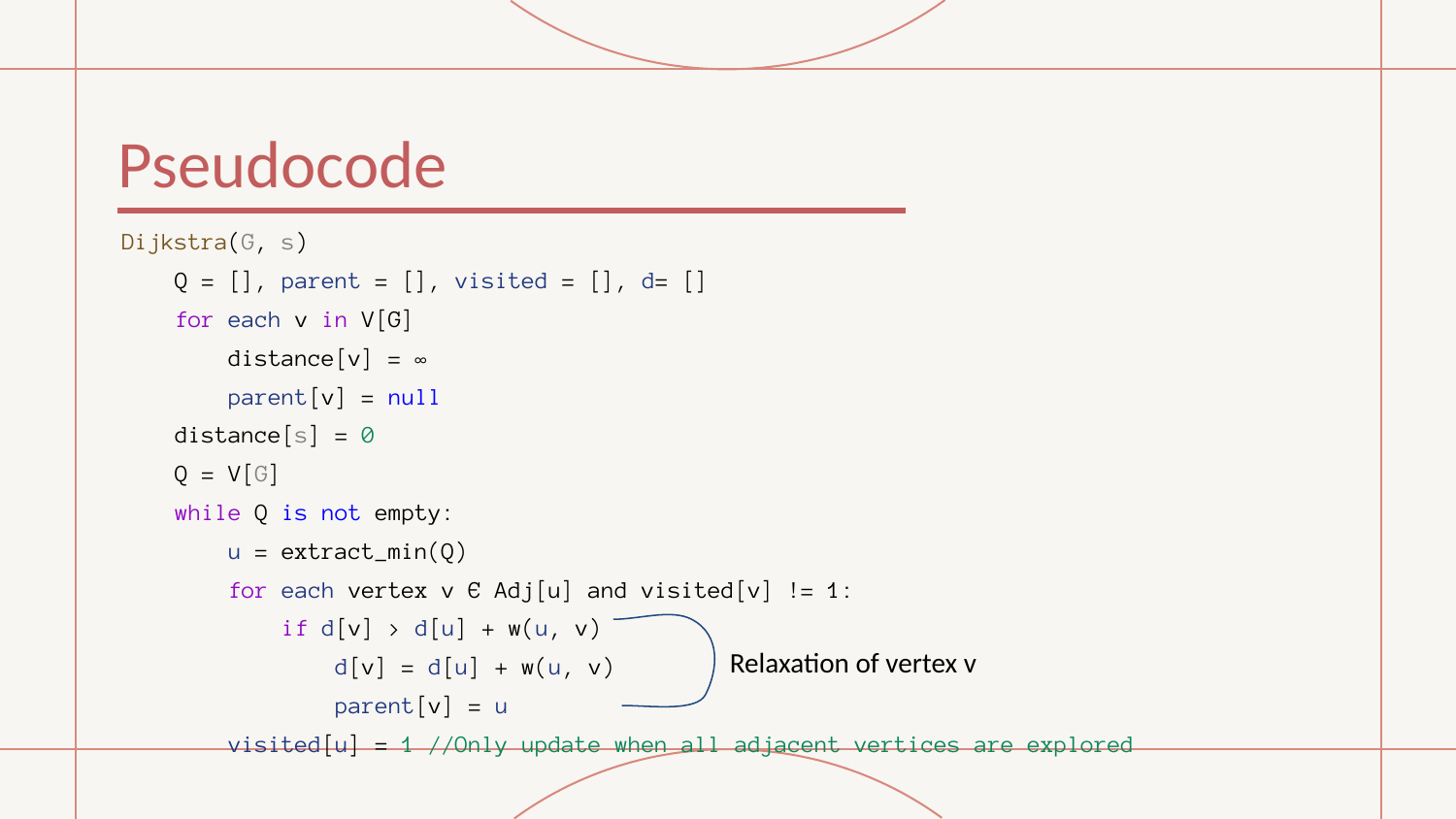

# Pseudocode
Dijkstra(G, s)
    Q = [], parent = [], visited = [], d= []
    for each v in V[G]
        distance[v] = ∞
        parent[v] = null
    distance[s] = 0
    Q = V[G]
    while Q is not empty:
        u = extract_min(Q)
        for each vertex v Є Adj[u] and visited[v] != 1:
            if d[v] > d[u] + w(u, v)
                d[v] = d[u] + w(u, v)
                parent[v] = u
        visited[u] = 1 //Only update when all adjacent vertices are explored

Relaxation of vertex v